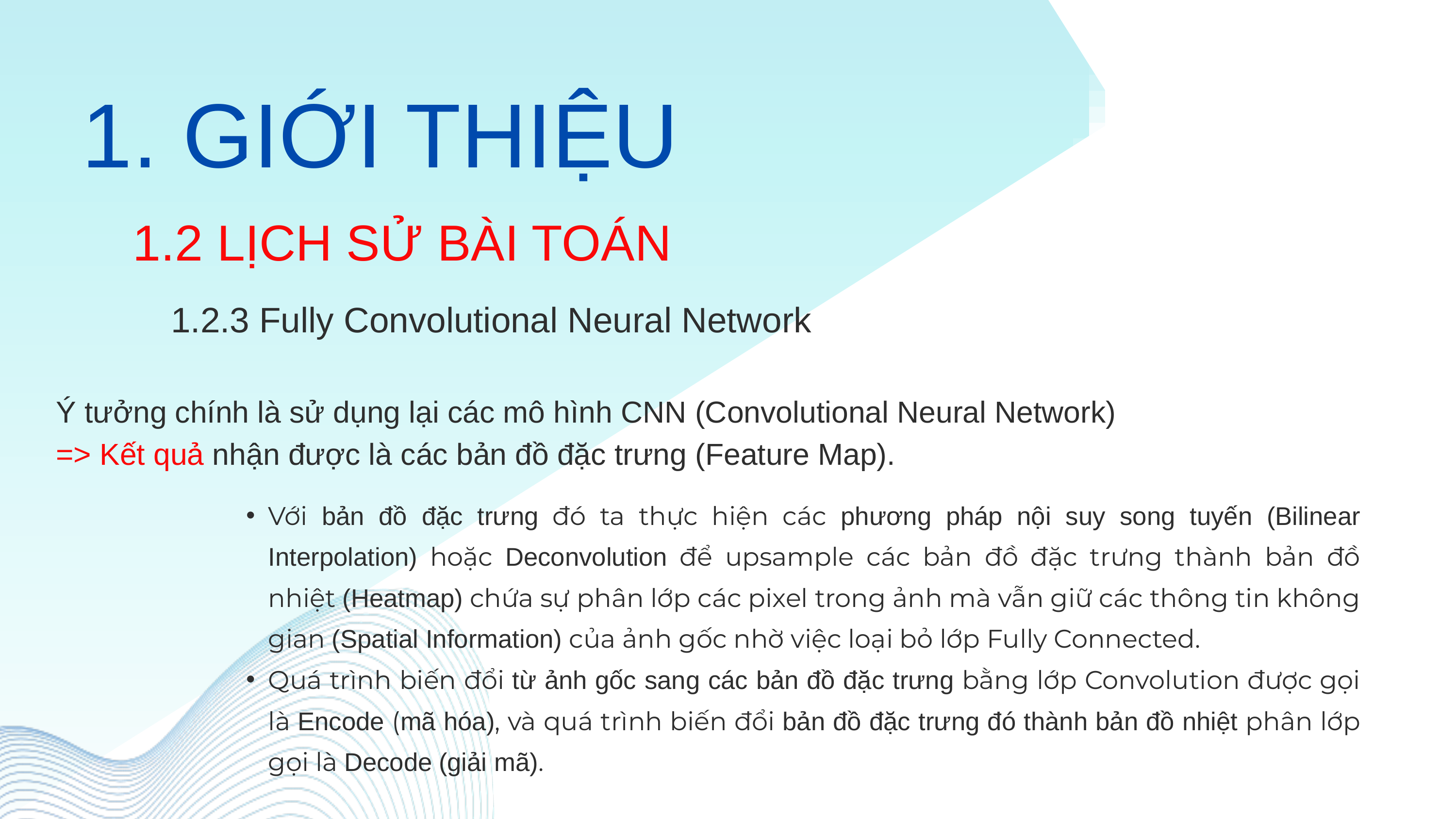

1. GIỚI THIỆU
1.2 LỊCH SỬ BÀI TOÁN
1.2.3 Fully Convolutional Neural Network
Ý tưởng chính là sử dụng lại các mô hình CNN (Convolutional Neural Network)
=> Kết quả nhận được là các bản đồ đặc trưng (Feature Map).
Với bản đồ đặc trưng đó ta thực hiện các phương pháp nội suy song tuyến (Bilinear Interpolation) hoặc Deconvolution để upsample các bản đồ đặc trưng thành bản đồ nhiệt (Heatmap) chứa sự phân lớp các pixel trong ảnh mà vẫn giữ các thông tin không gian (Spatial Information) của ảnh gốc nhờ việc loại bỏ lớp Fully Connected.
Quá trình biến đổi từ ảnh gốc sang các bản đồ đặc trưng bằng lớp Convolution được gọi là Encode (mã hóa), và quá trình biến đổi bản đồ đặc trưng đó thành bản đồ nhiệt phân lớp gọi là Decode (giải mã).